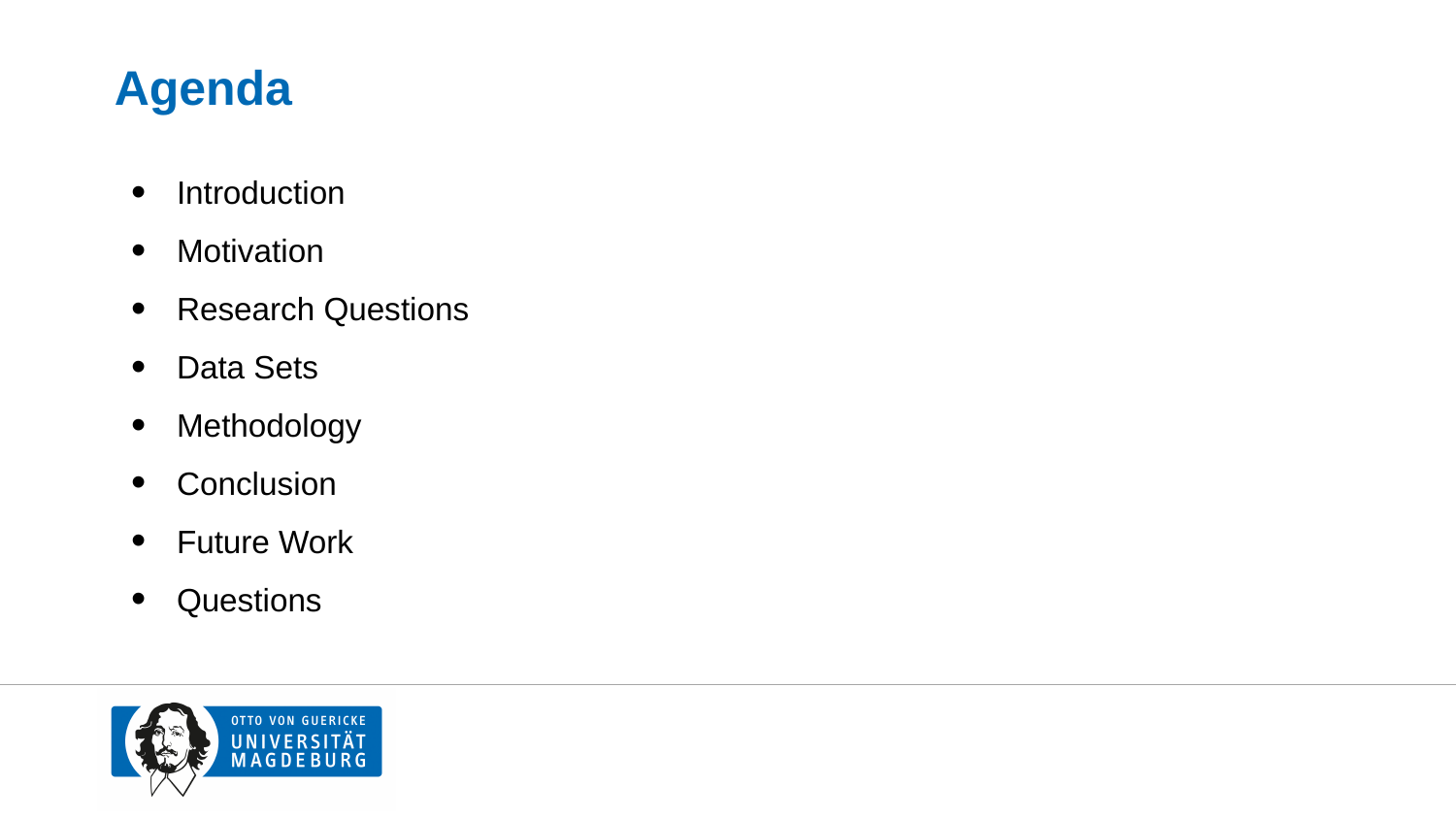

# Agenda
Introduction
Motivation
Research Questions
Data Sets
Methodology
Conclusion
Future Work
Questions